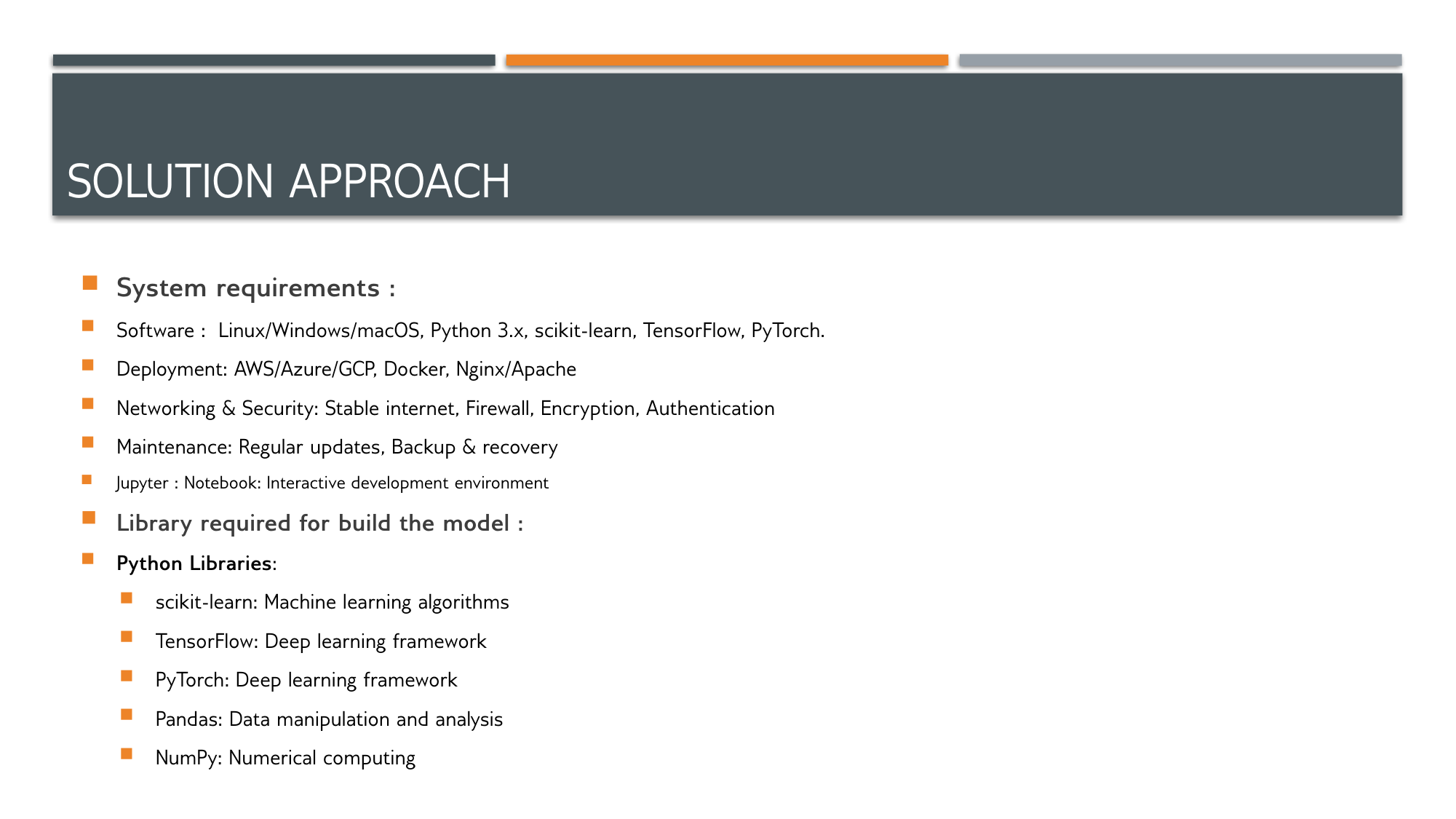

# solution approach
System requirements :
Software :  Linux/Windows/macOS, Python 3.x, scikit-learn, TensorFlow, PyTorch.
Deployment: AWS/Azure/GCP, Docker, Nginx/Apache
Networking & Security: Stable internet, Firewall, Encryption, Authentication
Maintenance: Regular updates, Backup & recovery
Jupyter : Notebook: Interactive development environment
Library required for build the model :
Python Libraries:
scikit-learn: Machine learning algorithms
TensorFlow: Deep learning framework
PyTorch: Deep learning framework
Pandas: Data manipulation and analysis
NumPy: Numerical computing